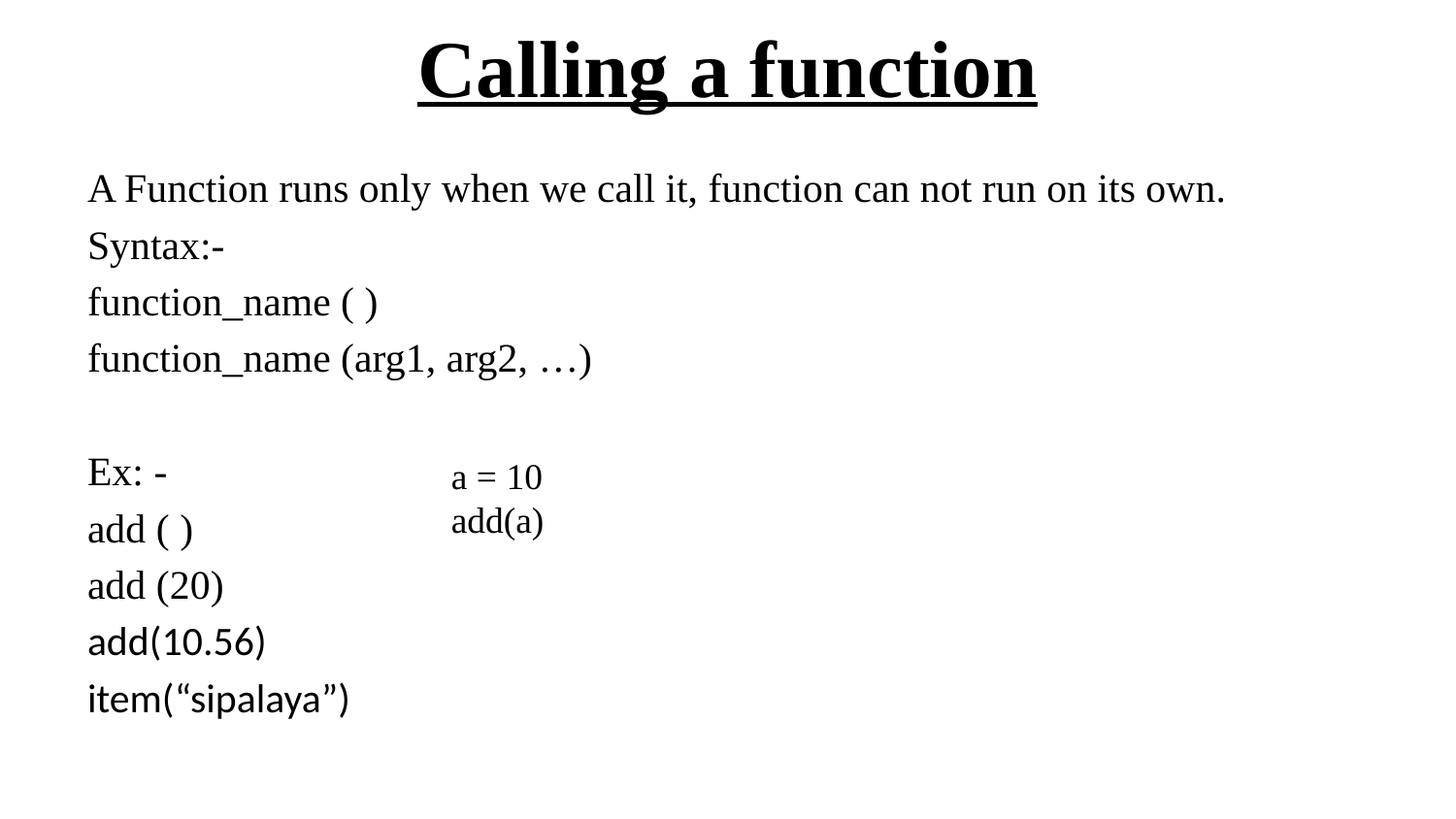

# Calling a function
A Function runs only when we call it, function can not run on its own.
Syntax:-
function_name ( )
function_name (arg1, arg2, …)

Ex: -
add ( )
add (20)
add(10.56)
item(“sipalaya”)
a = 10
add(a)